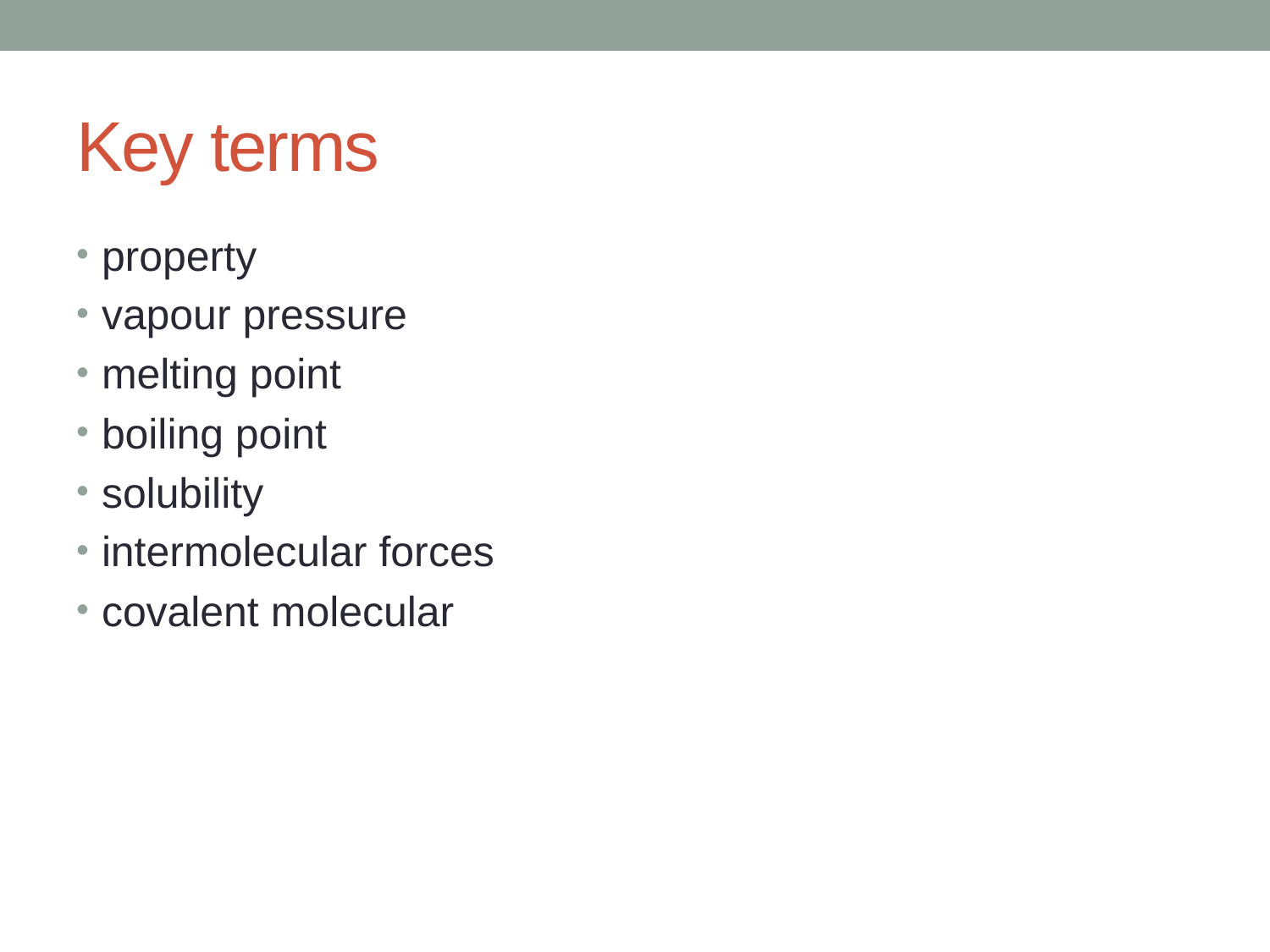

# Key terms
property
vapour pressure
melting point
boiling point
solubility
intermolecular forces
covalent molecular